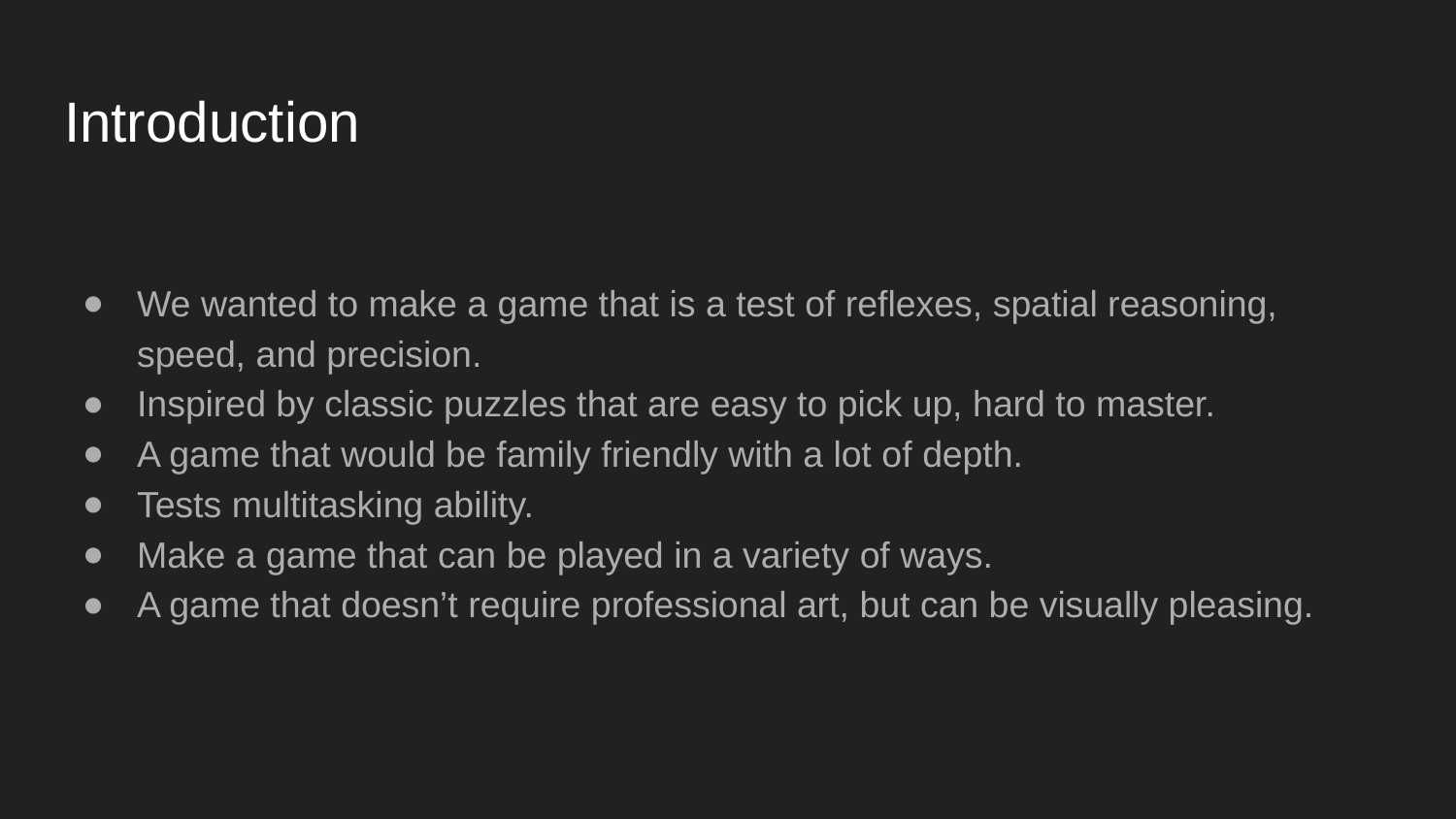

# Introduction

We wanted to make a game that is a test of reflexes, spatial reasoning, speed, and precision.
Inspired by classic puzzles that are easy to pick up, hard to master.
A game that would be family friendly with a lot of depth.
Tests multitasking ability.
Make a game that can be played in a variety of ways.
A game that doesn’t require professional art, but can be visually pleasing.